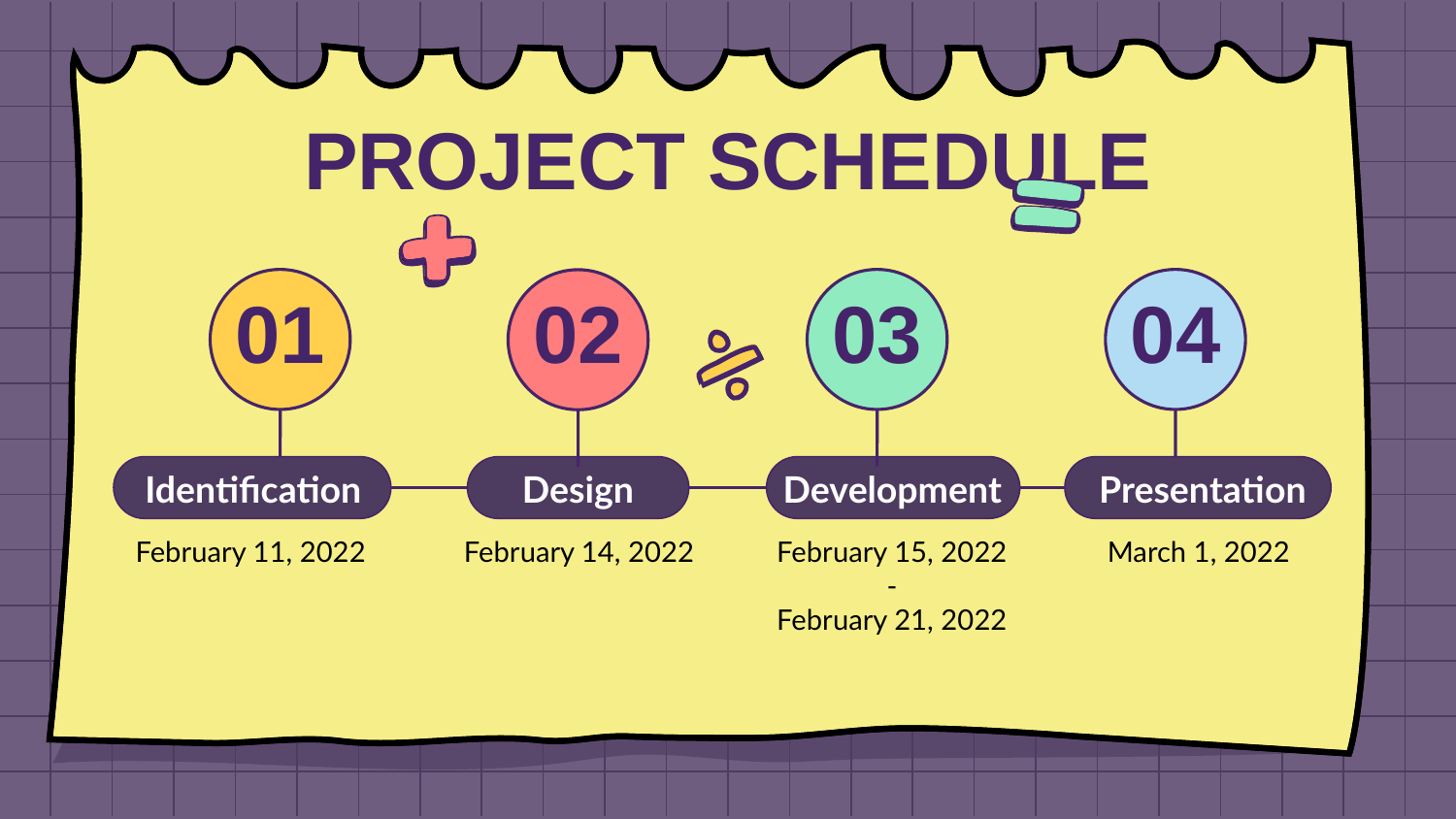

# PROJECT SCHEDULE

01
03
04
02

Identification
Design
Development
Presentation
February 11, 2022
February 14, 2022
February 15, 2022
-
February 21, 2022

March 1, 2022